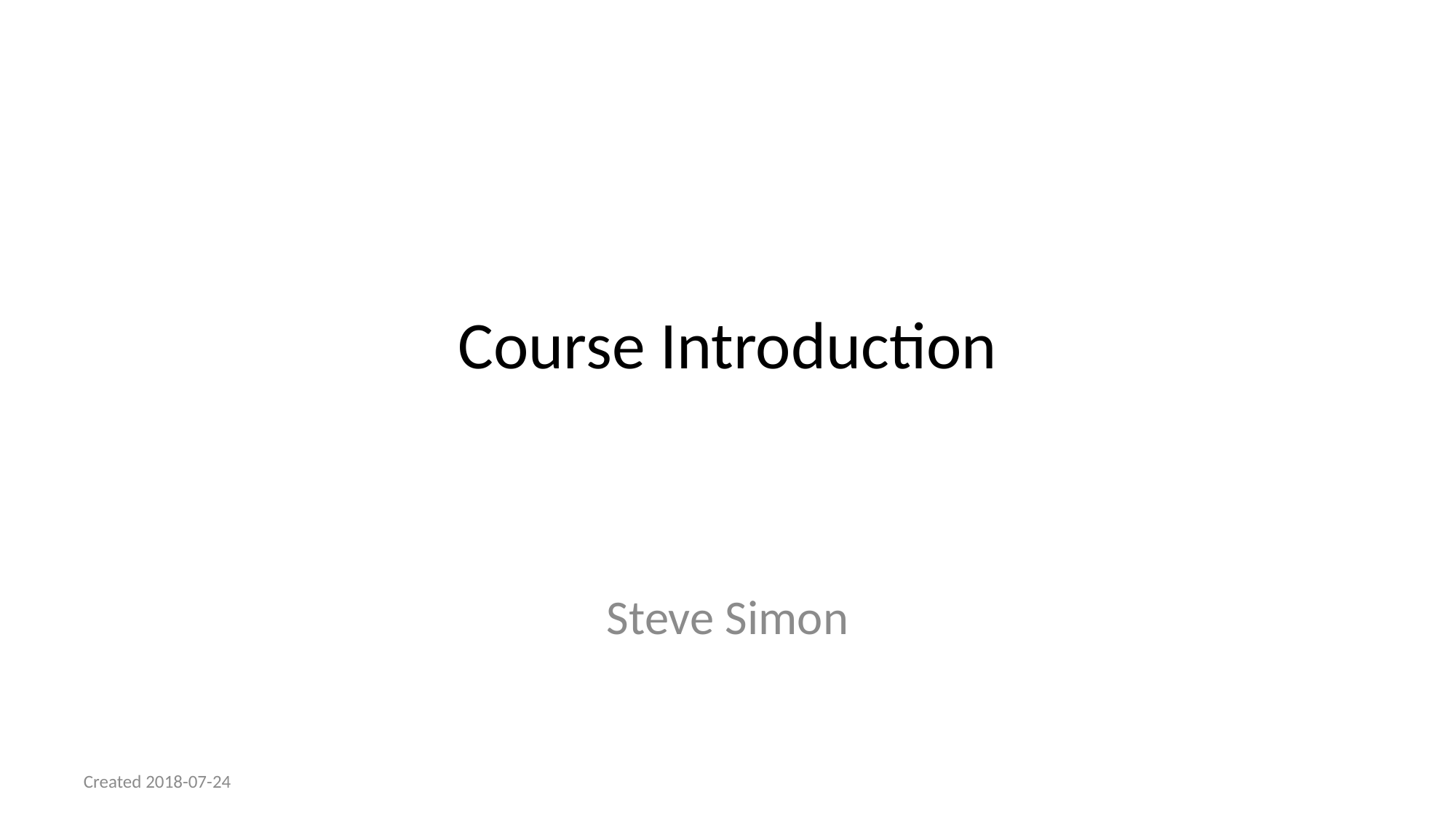

# Course Introduction
Steve Simon
Created 2018-07-24